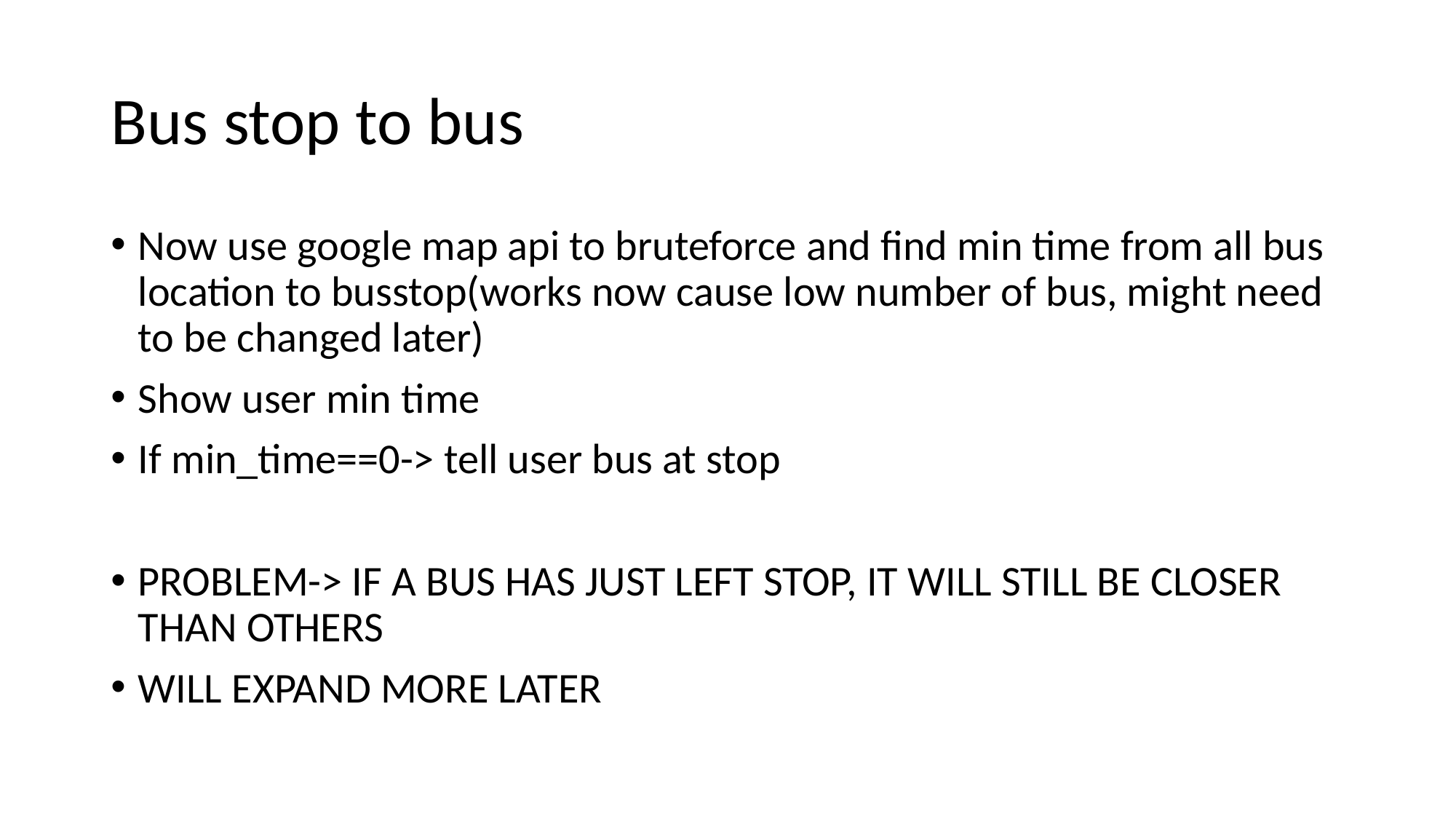

# Bus stop to bus
Now use google map api to bruteforce and find min time from all bus location to busstop(works now cause low number of bus, might need to be changed later)
Show user min time
If min_time==0-> tell user bus at stop

PROBLEM-> IF A BUS HAS JUST LEFT STOP, IT WILL STILL BE CLOSER THAN OTHERS
WILL EXPAND MORE LATER